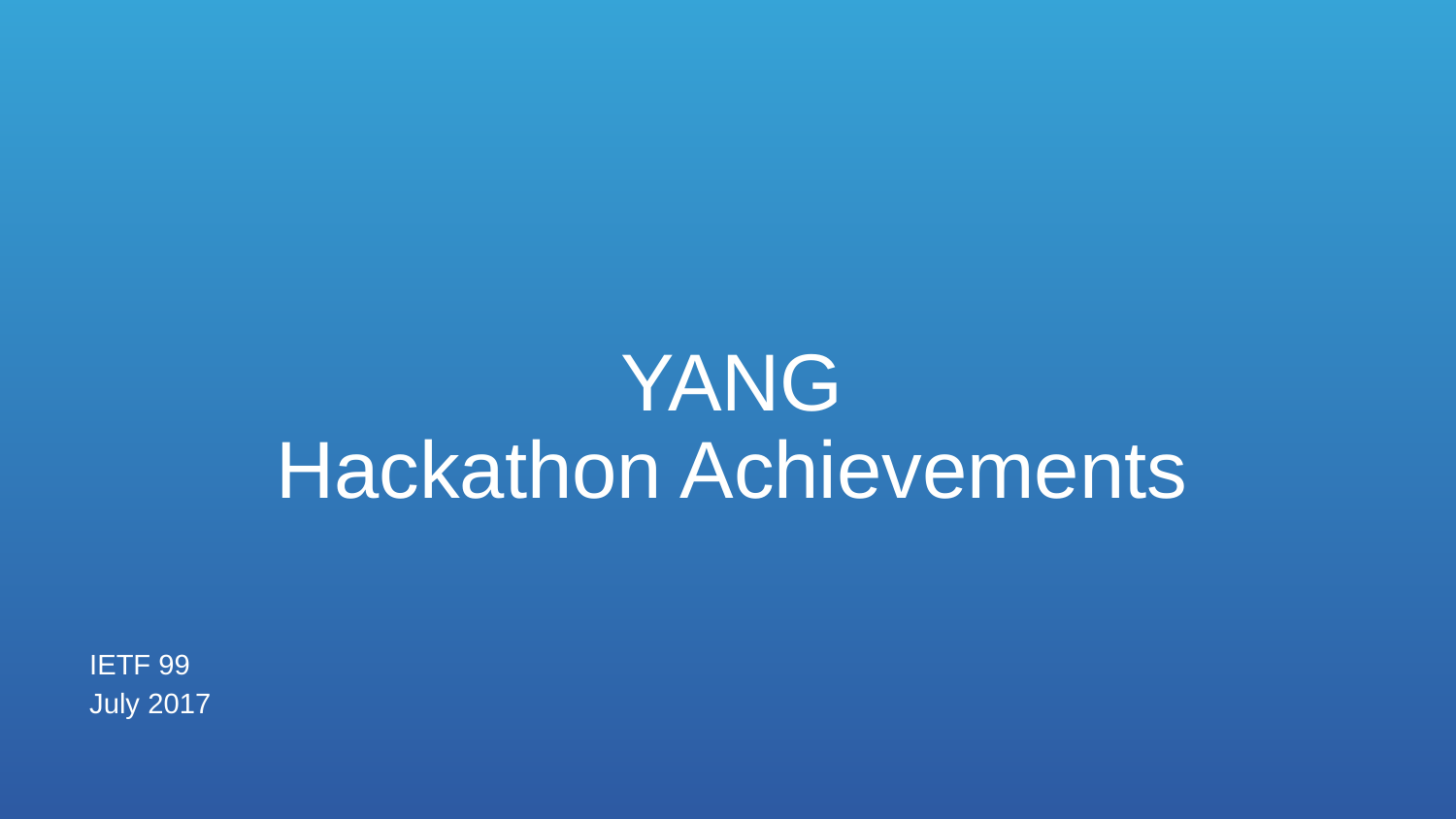

# YANG Hackathon Achievements

IETF 99
July 2017